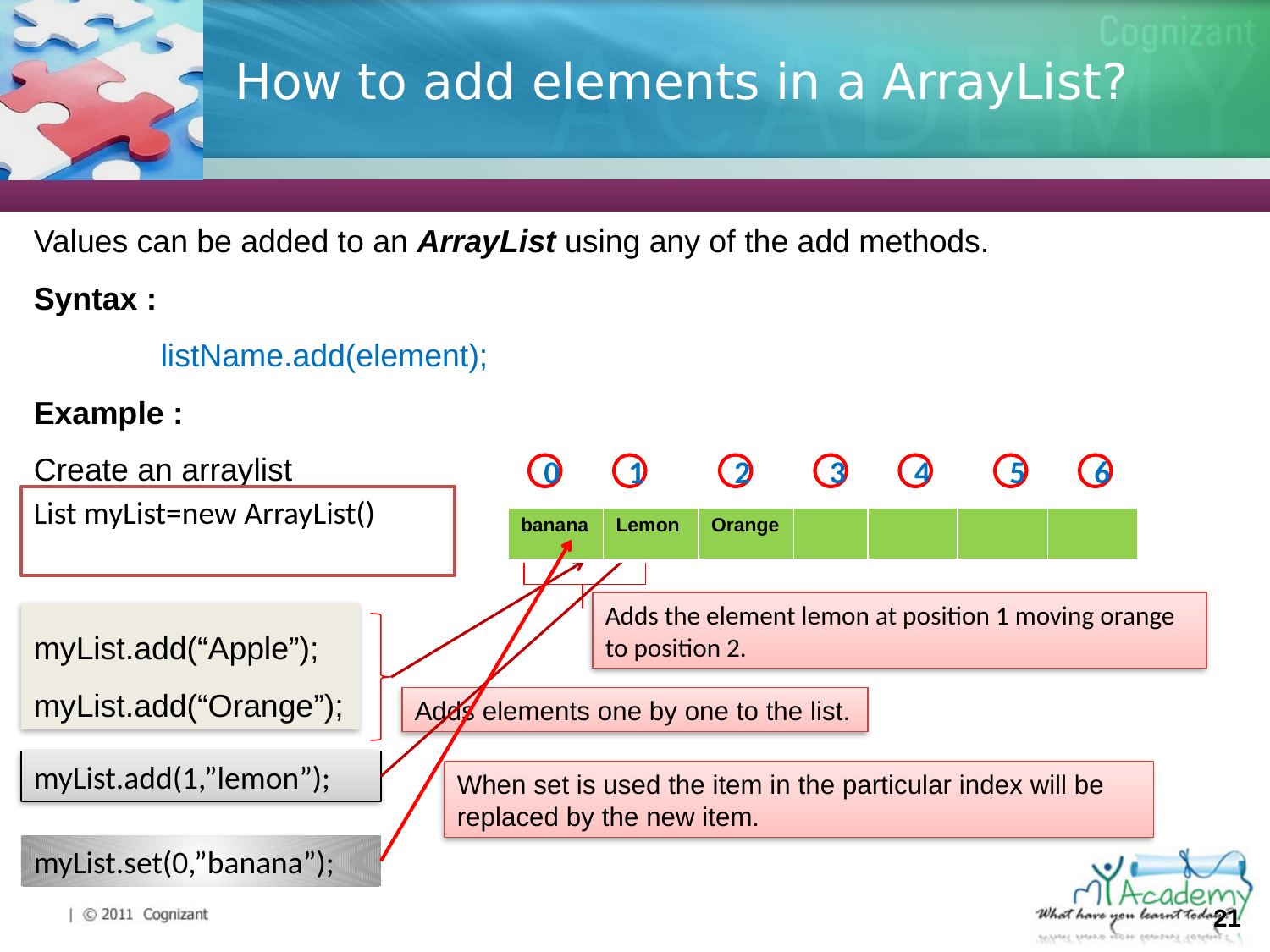

# How to add elements in a ArrayList?
Values can be added to an ArrayList using any of the add methods.
Syntax :
	listName.add(element);
Example :
Create an arraylist
0
1
2
3
4
5
6
List myList=new ArrayList()

|  |  |  |  |  |  |  |
| --- | --- | --- | --- | --- | --- | --- |
| Apple | Orange |  |  |  |  |  |
| --- | --- | --- | --- | --- | --- | --- |
| Apple | Lemon | Orange |  |  |  |  |
| --- | --- | --- | --- | --- | --- | --- |
| banana | Lemon | Orange |  |  |  |  |
| --- | --- | --- | --- | --- | --- | --- |

Adds the element lemon at position 1 moving orange to position 2.
myList.add(“Apple”);
myList.add(“Orange”);

Adds elements one by one to the list.
myList.add(1,”lemon”);
When set is used the item in the particular index will be replaced by the new item.
myList.set(0,”banana”);
21